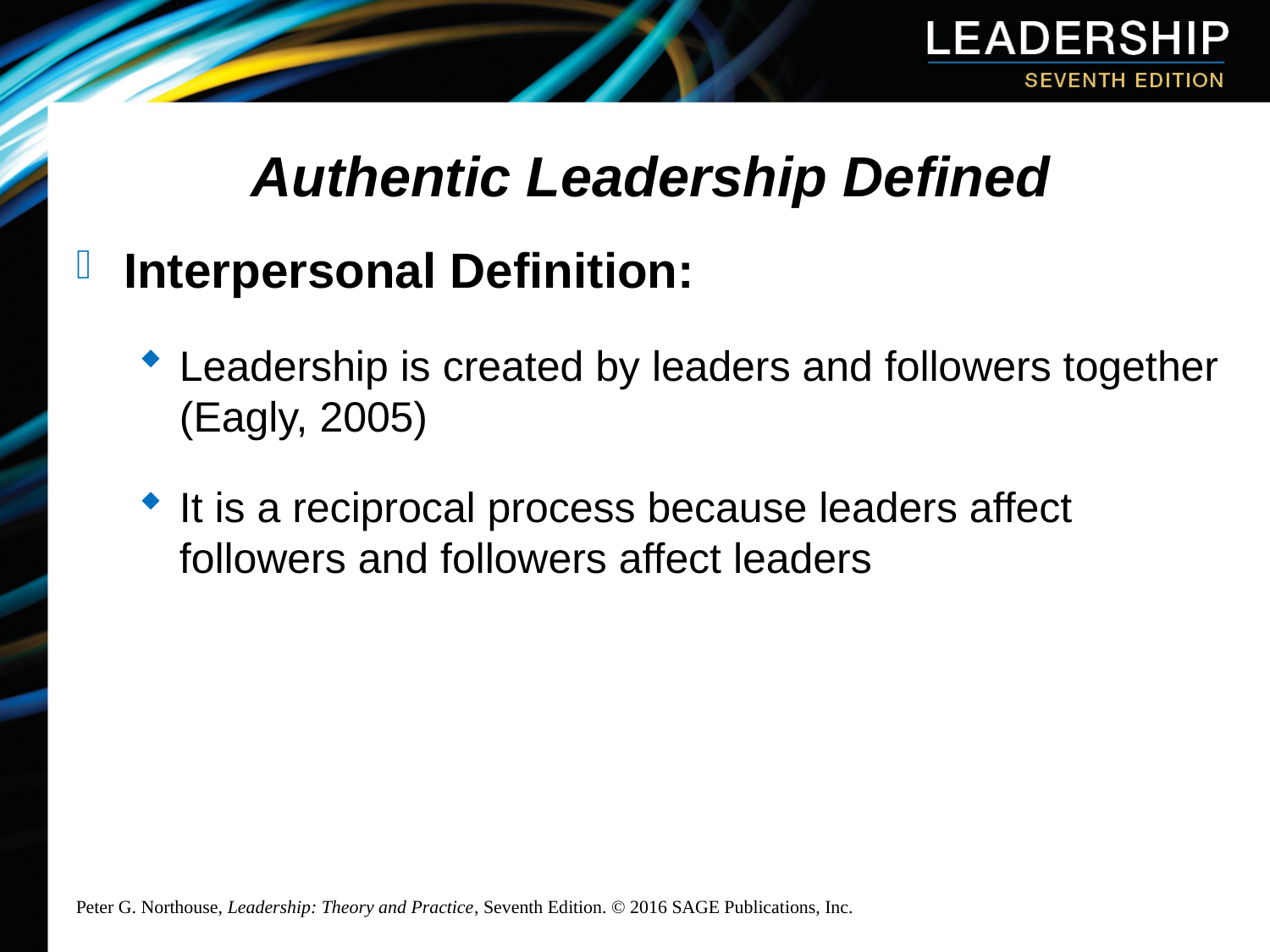

# Authentic Leadership Defined
Interpersonal Definition:
Leadership is created by leaders and followers together (Eagly, 2005)
It is a reciprocal process because leaders affect followers and followers affect leaders
Peter G. Northouse, Leadership: Theory and Practice, Seventh Edition. © 2016 SAGE Publications, Inc.